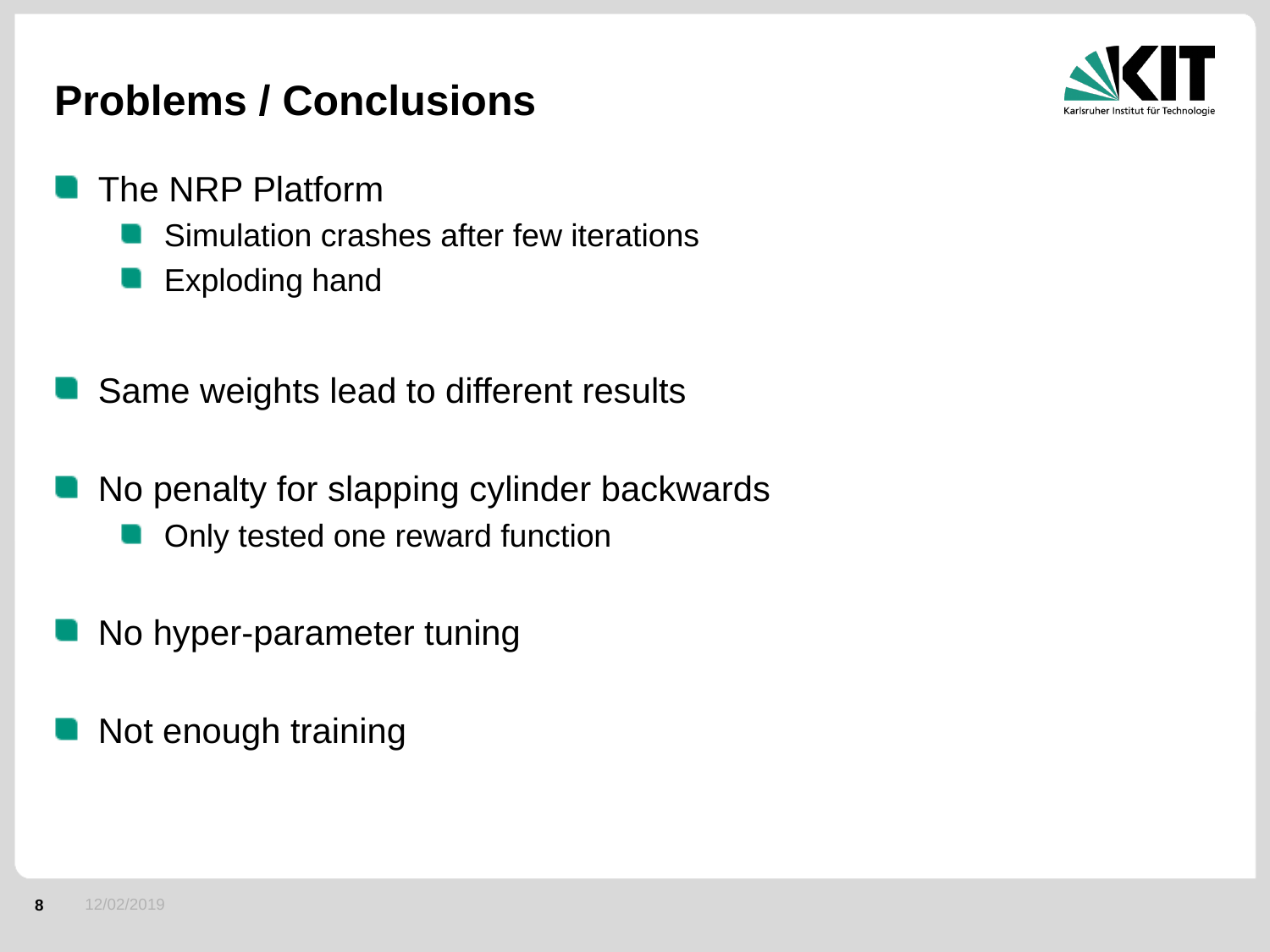

# Problems / Conclusions
The NRP Platform
Simulation crashes after few iterations
Exploding hand

Same weights lead to different results

No penalty for slapping cylinder backwards
Only tested one reward function

No hyper-parameter tuning

Not enough training

12/02/2019